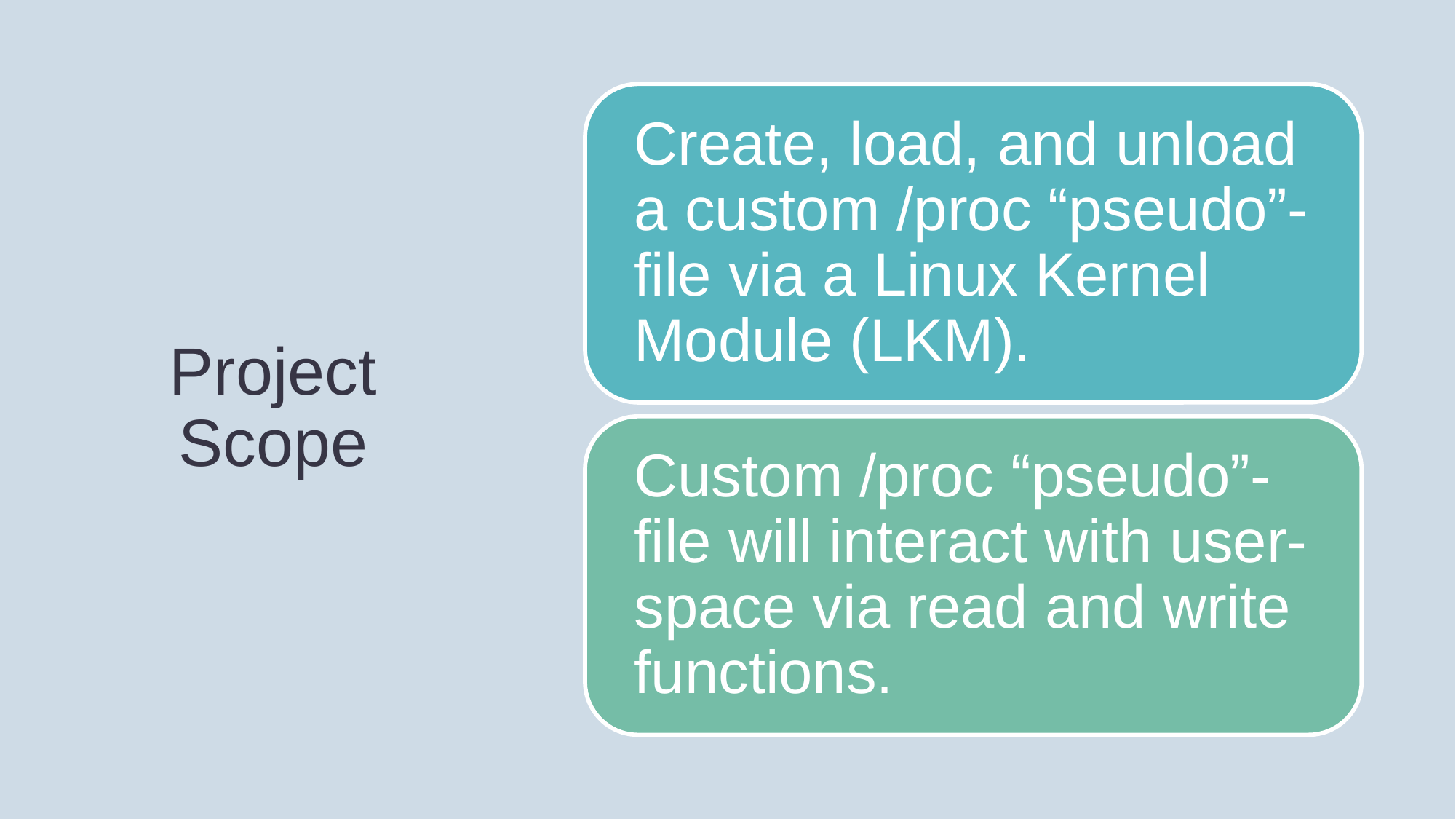

# Project Scope
Create, load, and unload a custom /proc “pseudo”-file via a Linux Kernel Module (LKM).
Custom /proc “pseudo”-file will interact with user-space via read and write functions.